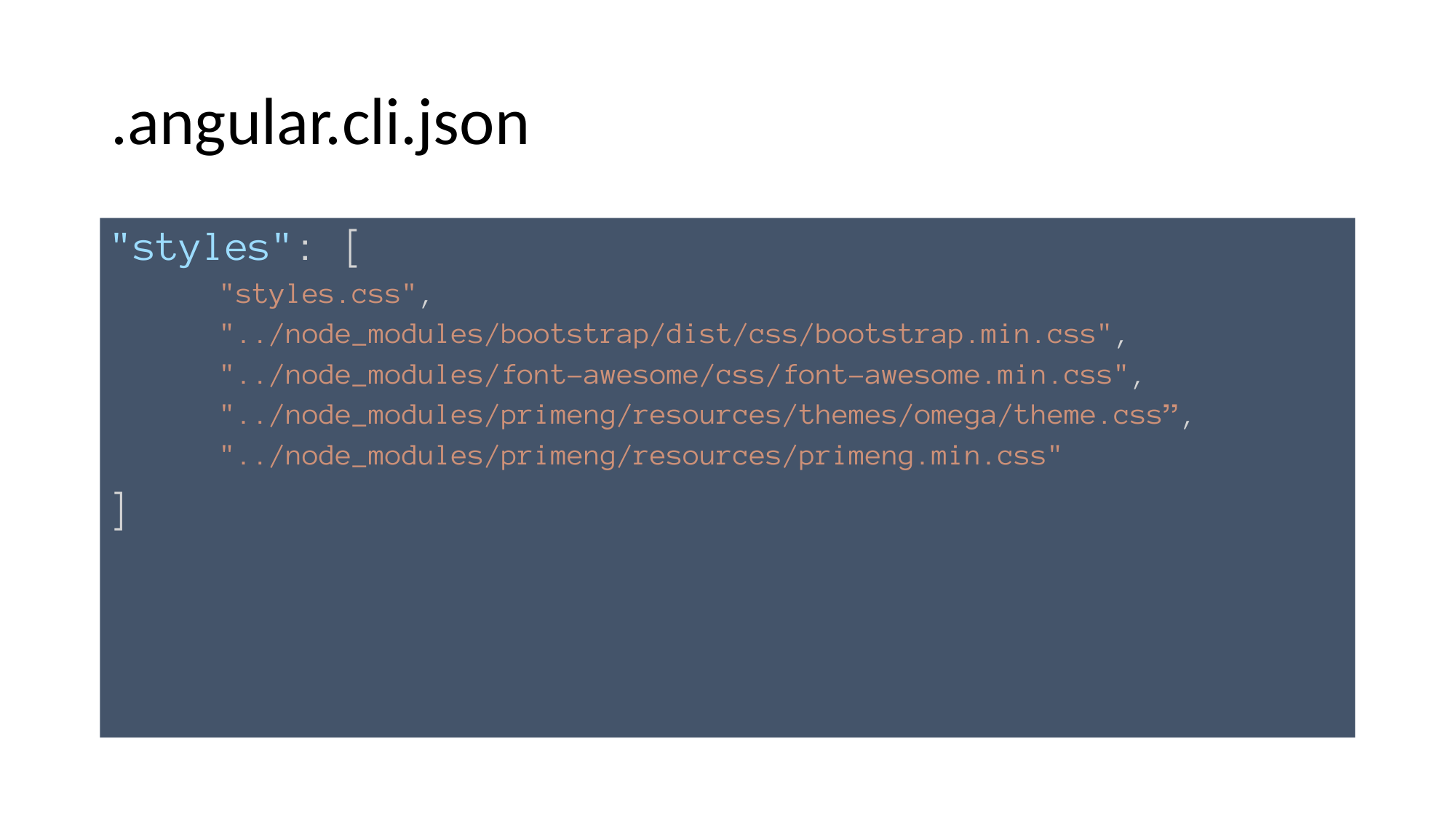

# .angular.cli.json
"styles": [
"styles.css",
"../node_modules/bootstrap/dist/css/bootstrap.min.css",
"../node_modules/font-awesome/css/font-awesome.min.css",
"../node_modules/primeng/resources/themes/omega/theme.css”,
"../node_modules/primeng/resources/primeng.min.css"
]